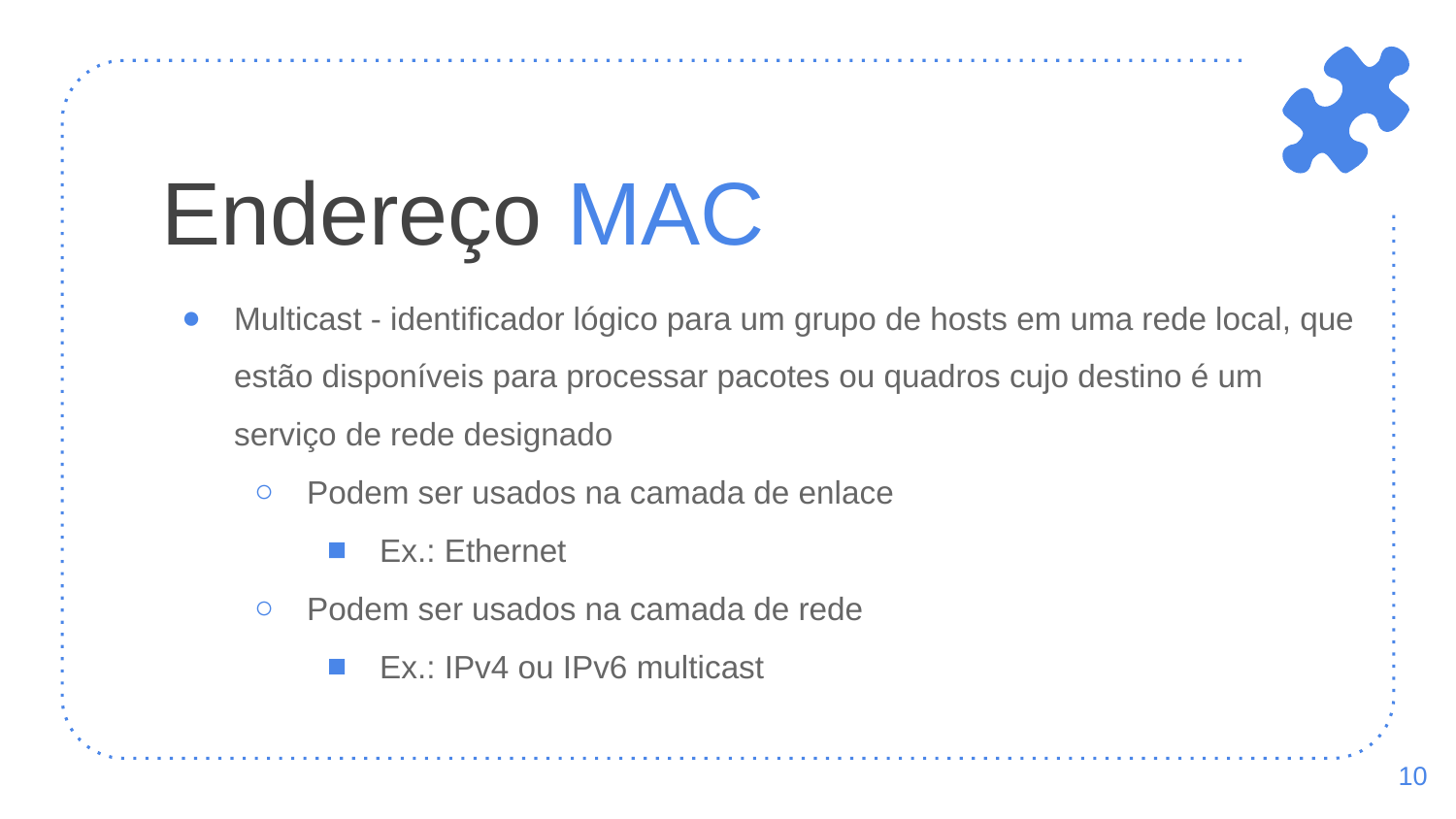

# Endereço MAC
Multicast - identificador lógico para um grupo de hosts em uma rede local, que estão disponíveis para processar pacotes ou quadros cujo destino é um serviço de rede designado
Podem ser usados na camada de enlace
Ex.: Ethernet
Podem ser usados na camada de rede
Ex.: IPv4 ou IPv6 multicast
10